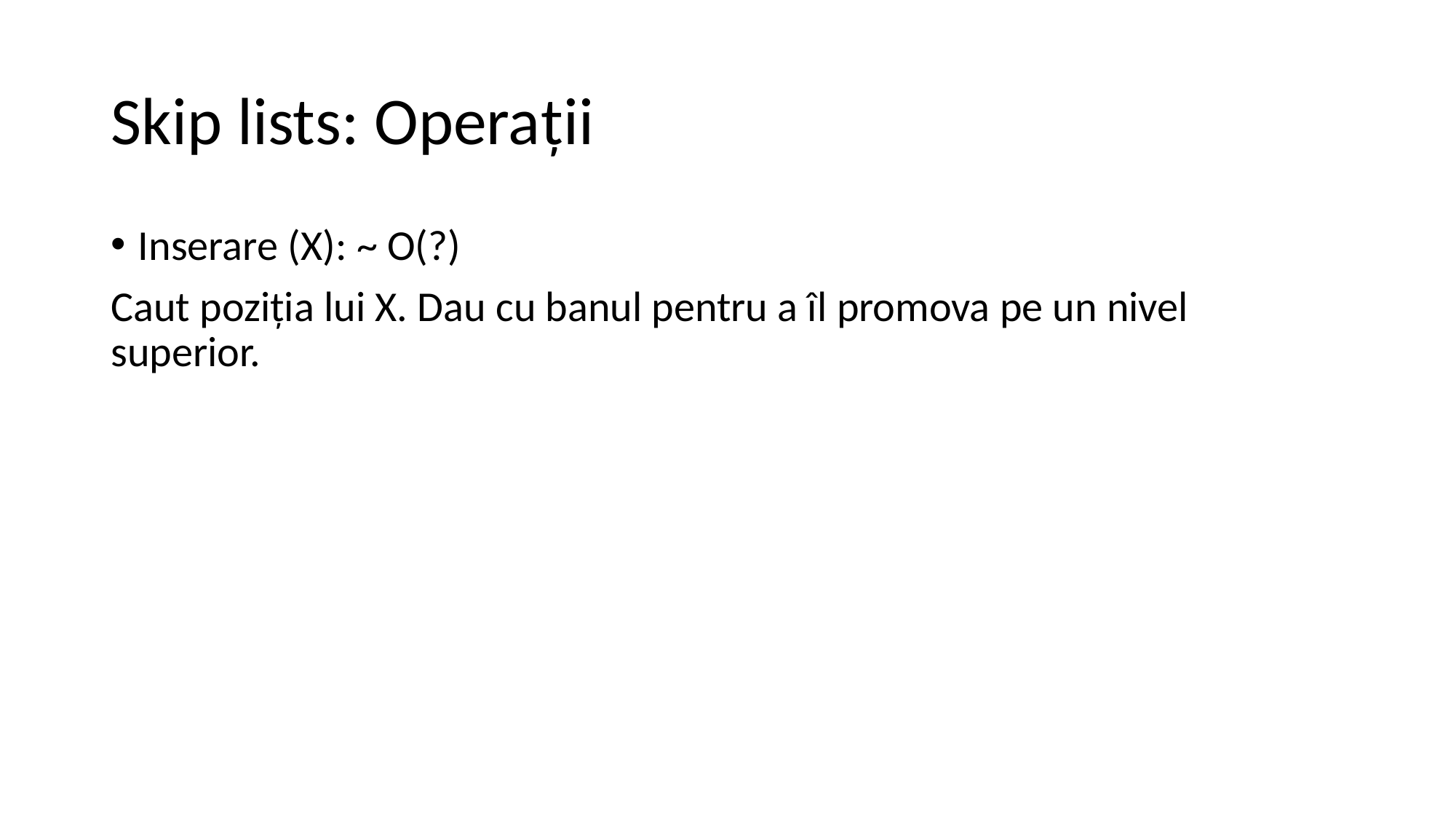

# Skip lists: Operații
Inserare (X): ~ O(?)
Caut poziția lui X. Dau cu banul pentru a îl promova pe un nivel superior.